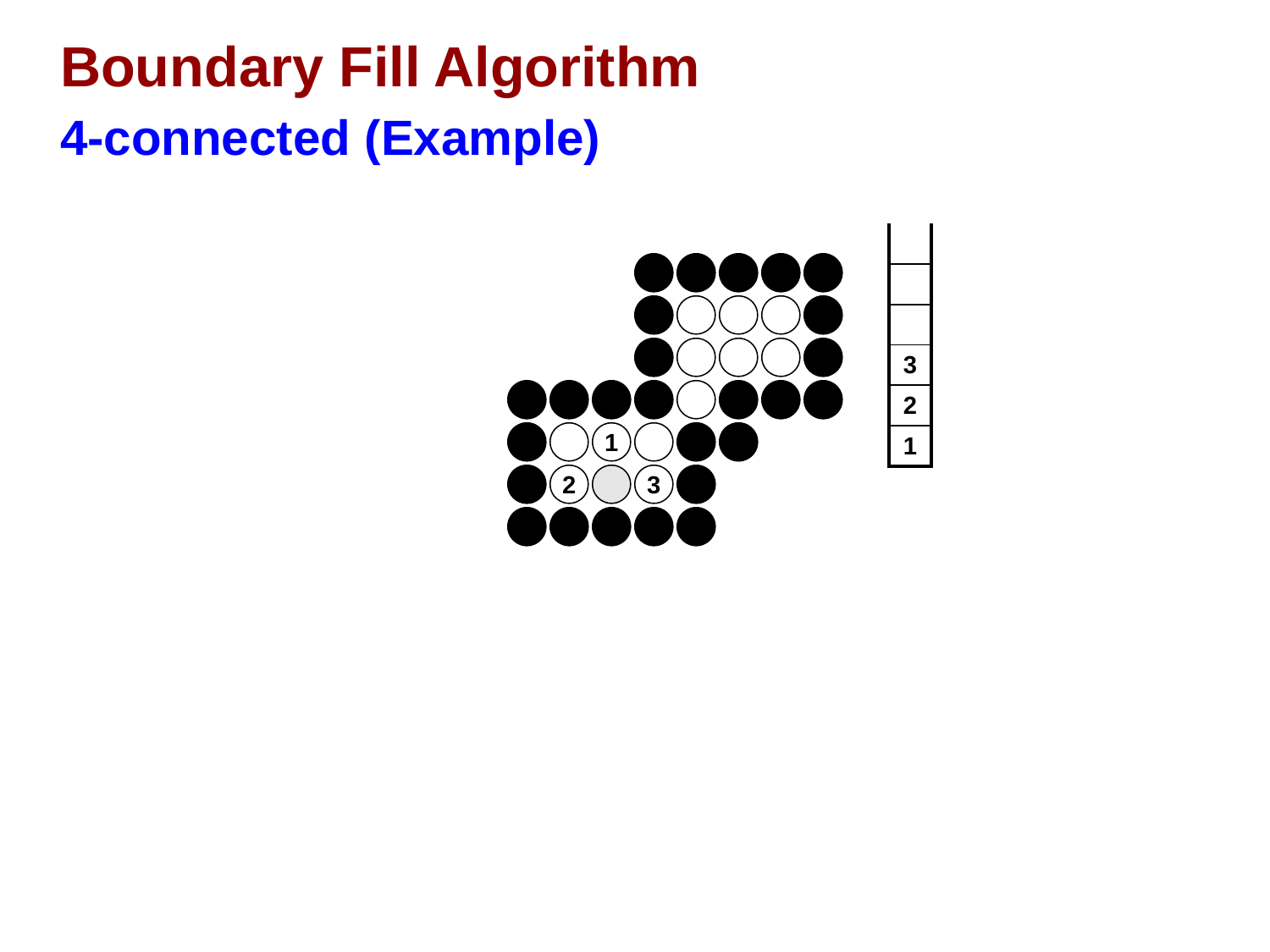

Boundary Fill Algorithm
4-connected (Example)
|  |
| --- |
|  |
|  |
| 3 |
| 2 |
| 1 |

1

2

3